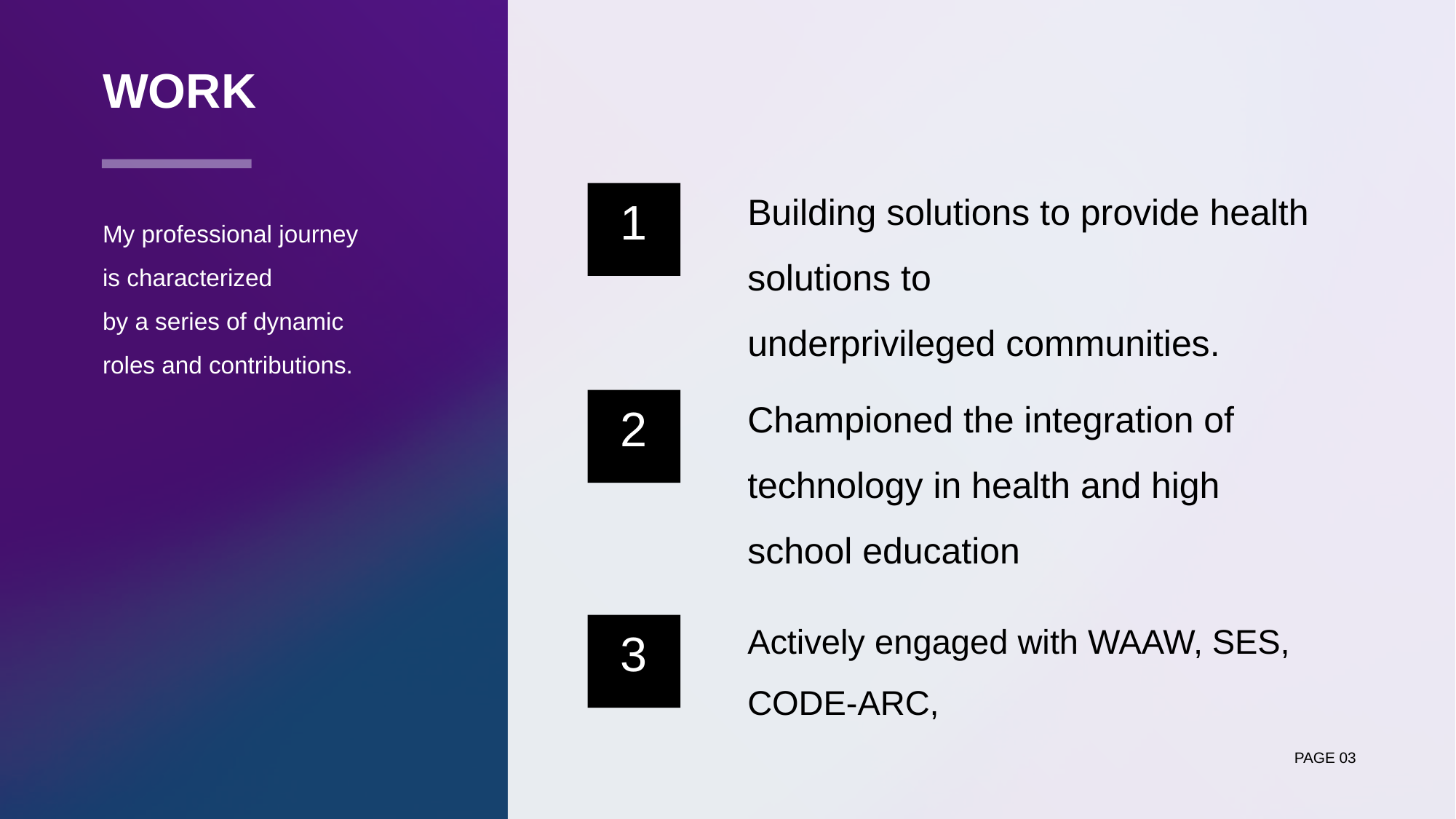

# work
Building solutions to provide health solutions to
underprivileged communities.
1
My professional journey is characterized
by a series of dynamic roles and contributions.
Championed the integration of technology in health and high school education
2
Actively engaged with WAAW, SES, CODE-ARC,
3
Page 03